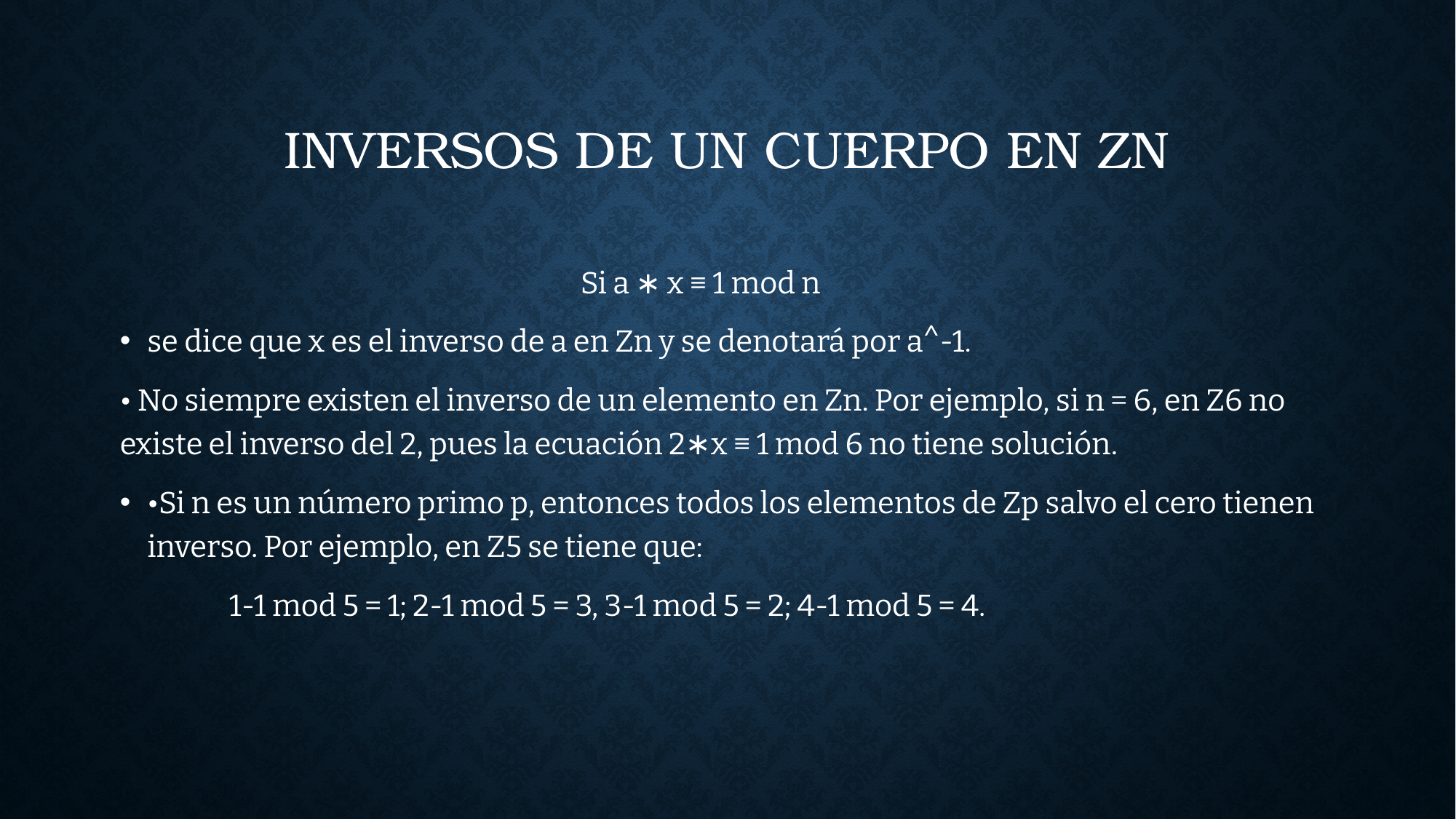

# Inversos DE UN CUERPO en Zn
				    Si a ∗ x ≡ 1 mod n
se dice que x es el inverso de a en Zn y se denotará por a^-1.
• No siempre existen el inverso de un elemento en Zn. Por ejemplo, si n = 6, en Z6 no existe el inverso del 2, pues la ecuación 2∗x ≡ 1 mod 6 no tiene solución.
•Si n es un número primo p, entonces todos los elementos de Zp salvo el cero tienen inverso. Por ejemplo, en Z5 se tiene que:
	1-1 mod 5 = 1; 2-1 mod 5 = 3, 3-1 mod 5 = 2; 4-1 mod 5 = 4.